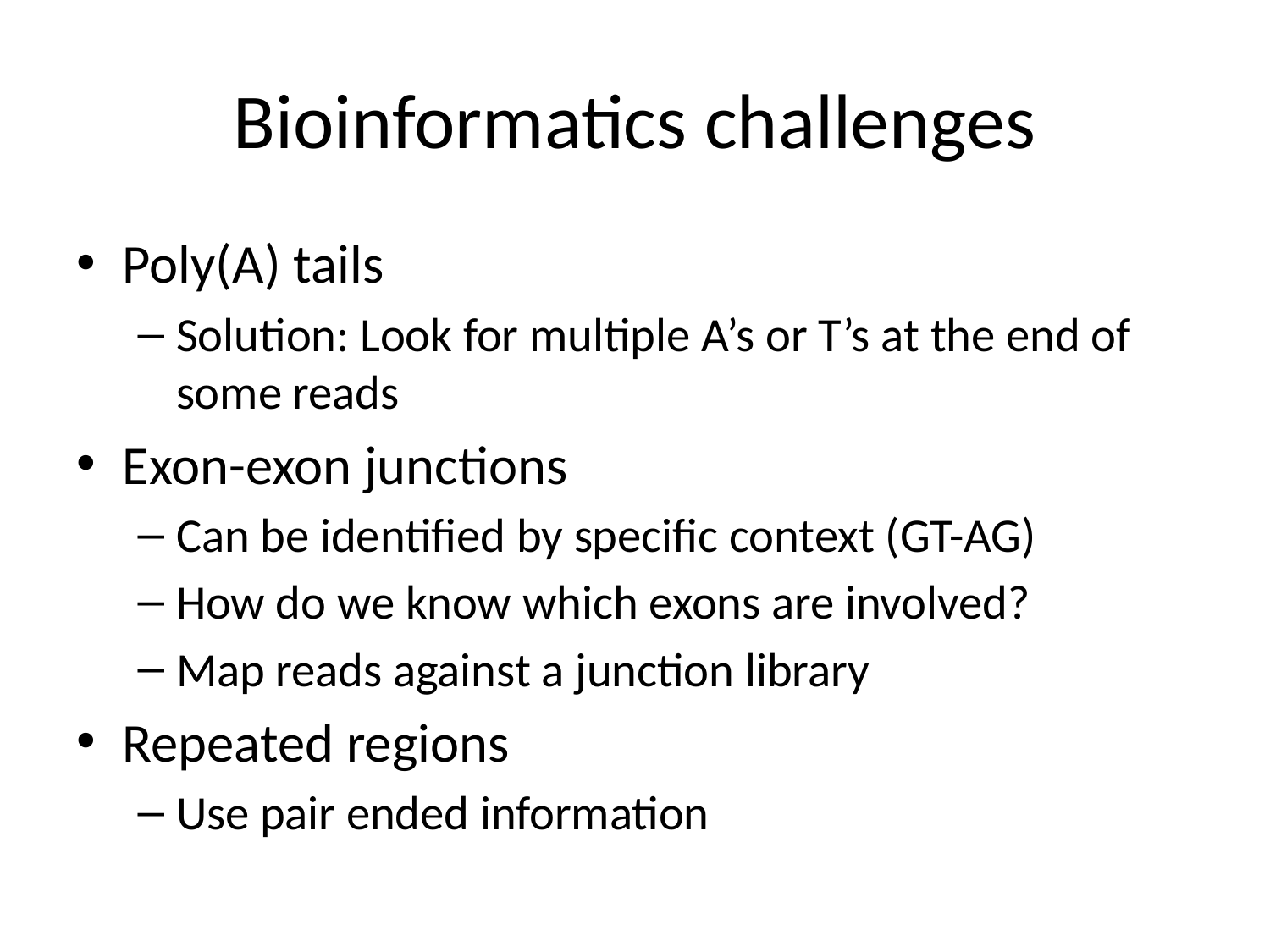

# Bioinformatics challenges
Poly(A) tails
Solution: Look for multiple A’s or T’s at the end of some reads
Exon-exon junctions
Can be identified by specific context (GT-AG)
How do we know which exons are involved?
Map reads against a junction library
Repeated regions
Use pair ended information